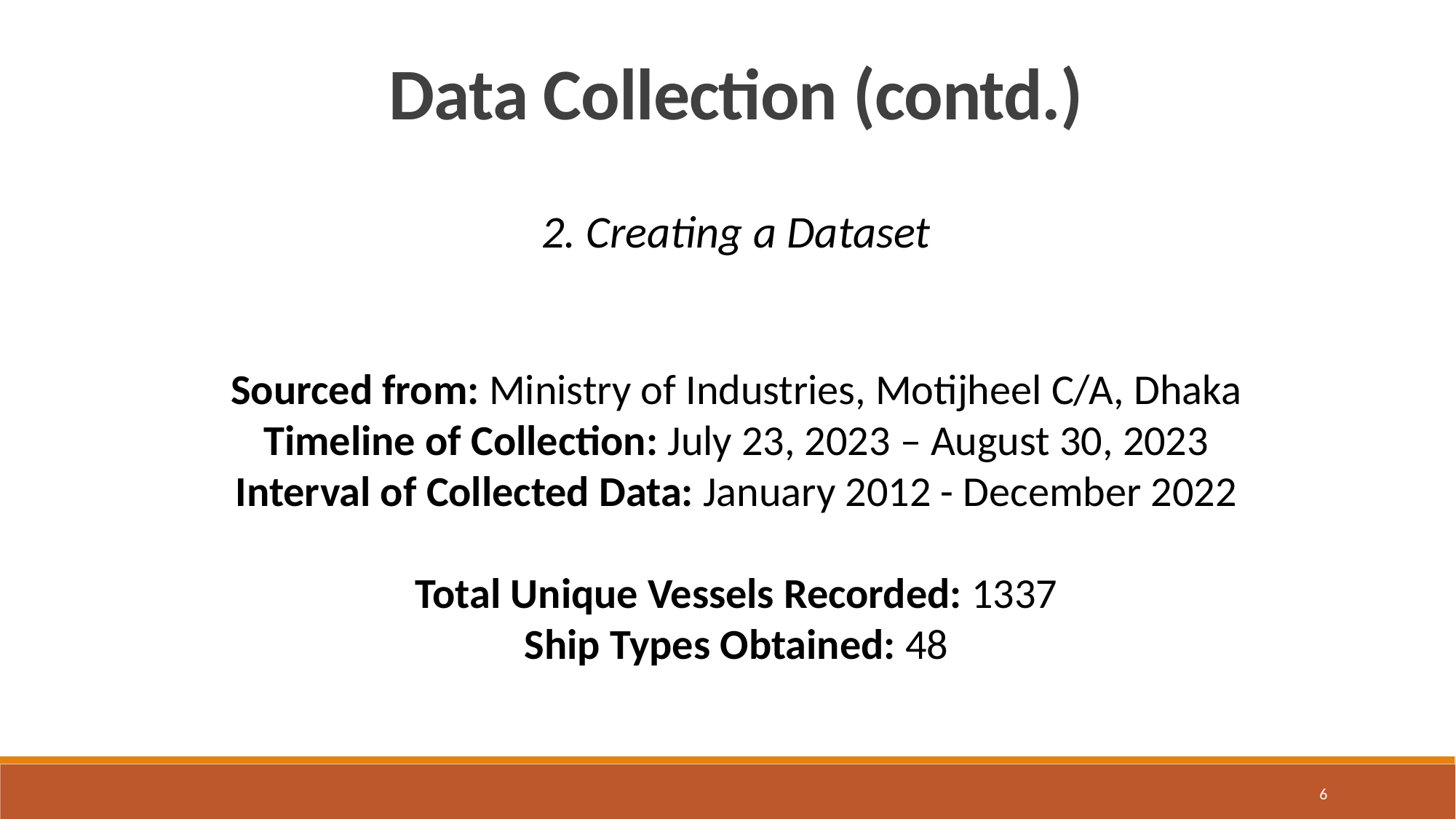

Data Collection (contd.)
2. Creating a Dataset

Sourced from: Ministry of Industries, Motijheel C/A, Dhaka
Timeline of Collection: July 23, 2023 – August 30, 2023
Interval of Collected Data: January 2012 - December 2022

Total Unique Vessels Recorded: 1337
Ship Types Obtained: 48

6